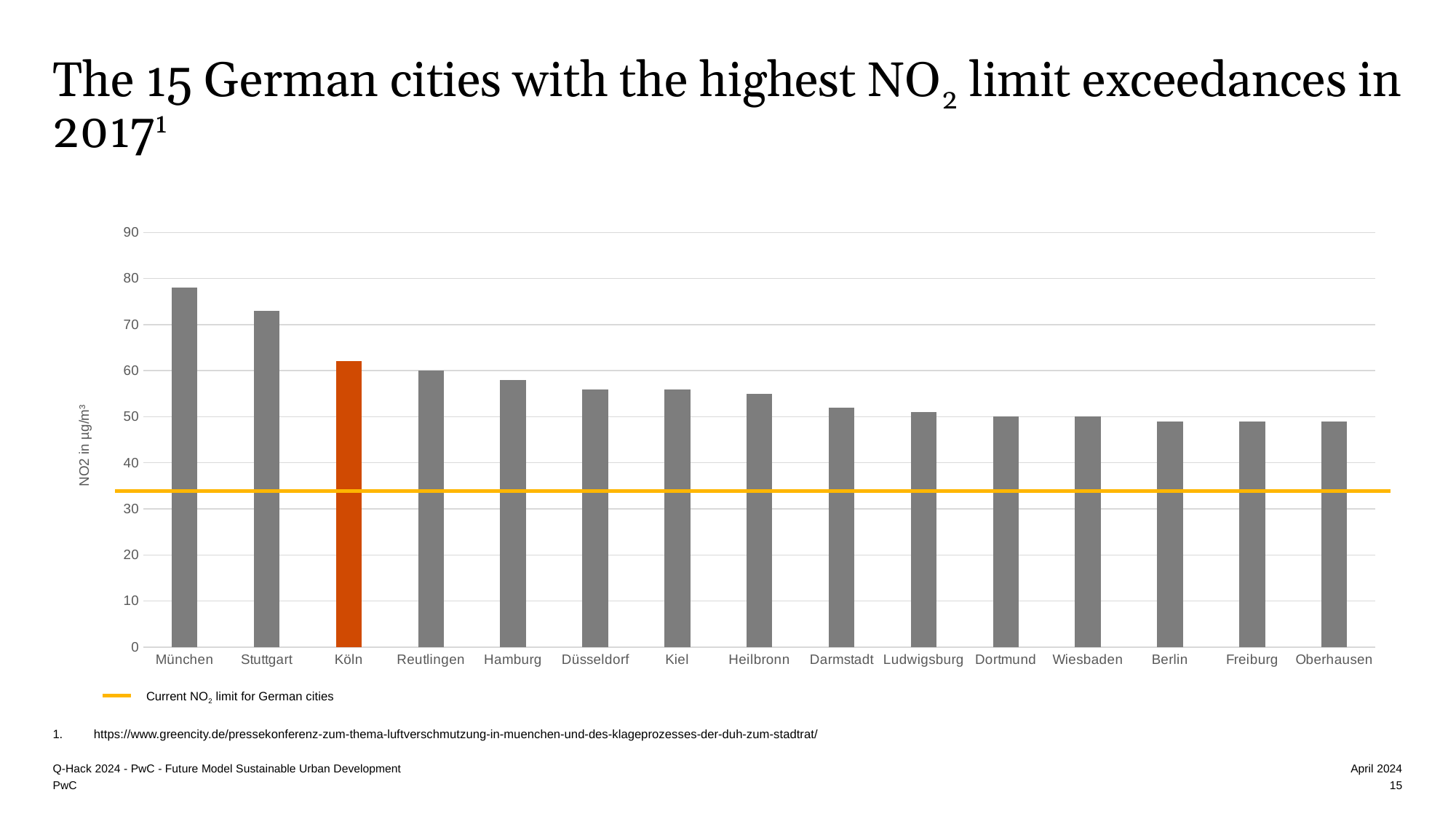

# The 15 German cities with the highest NO2 limit exceedances in 20171

[unsupported chart]

Current NO2 limit for German cities
https://www.greencity.de/pressekonferenz-zum-thema-luftverschmutzung-in-muenchen-und-des-klageprozesses-der-duh-zum-stadtrat/
Q-Hack 2024 - PwC - Future Model Sustainable Urban Development
April 2024
15